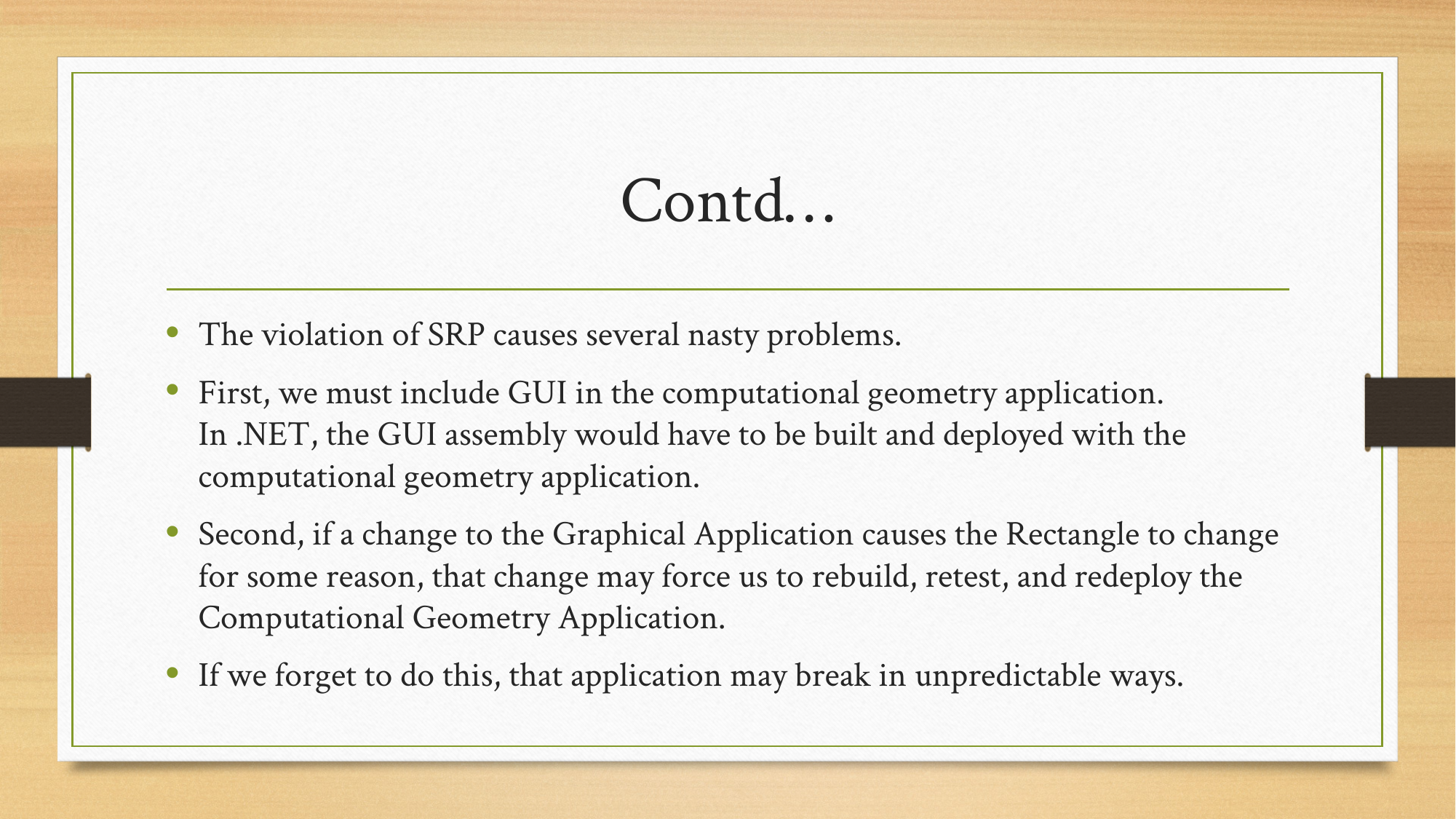

# Contd…
The violation of SRP causes several nasty problems.
First, we must include GUI in the computational geometry application. In .NET, the GUI assembly would have to be built and deployed with the computational geometry application.
Second, if a change to the Graphical Application causes the Rectangle to change for some reason, that change may force us to rebuild, retest, and redeploy the Computational Geometry Application.
If we forget to do this, that application may break in unpredictable ways.